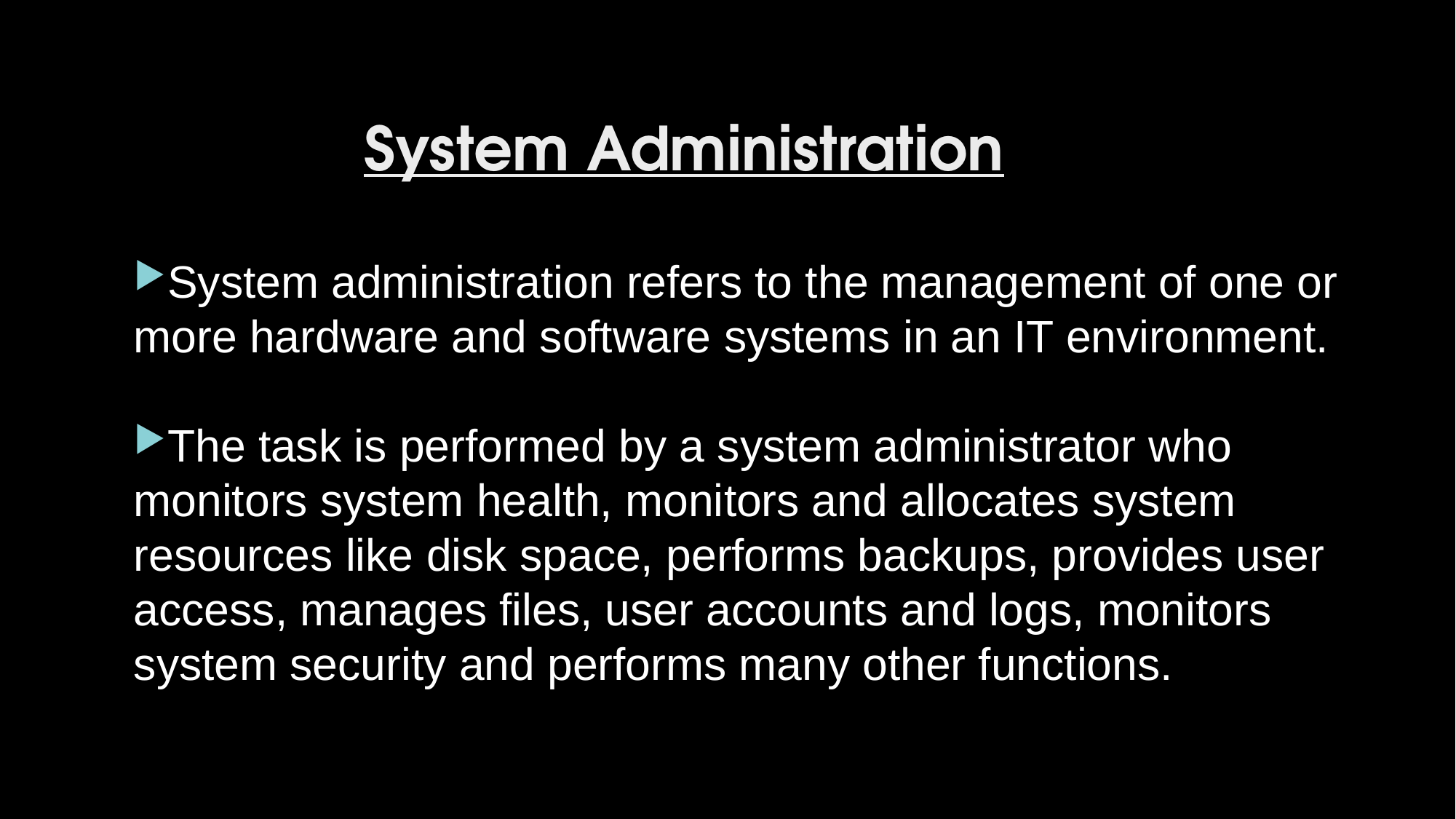

# System Administration
System administration refers to the management of one or more hardware and software systems in an IT environment.

The task is performed by a system administrator who monitors system health, monitors and allocates system resources like disk space, performs backups, provides user access, manages files, user accounts and logs, monitors system security and performs many other functions.